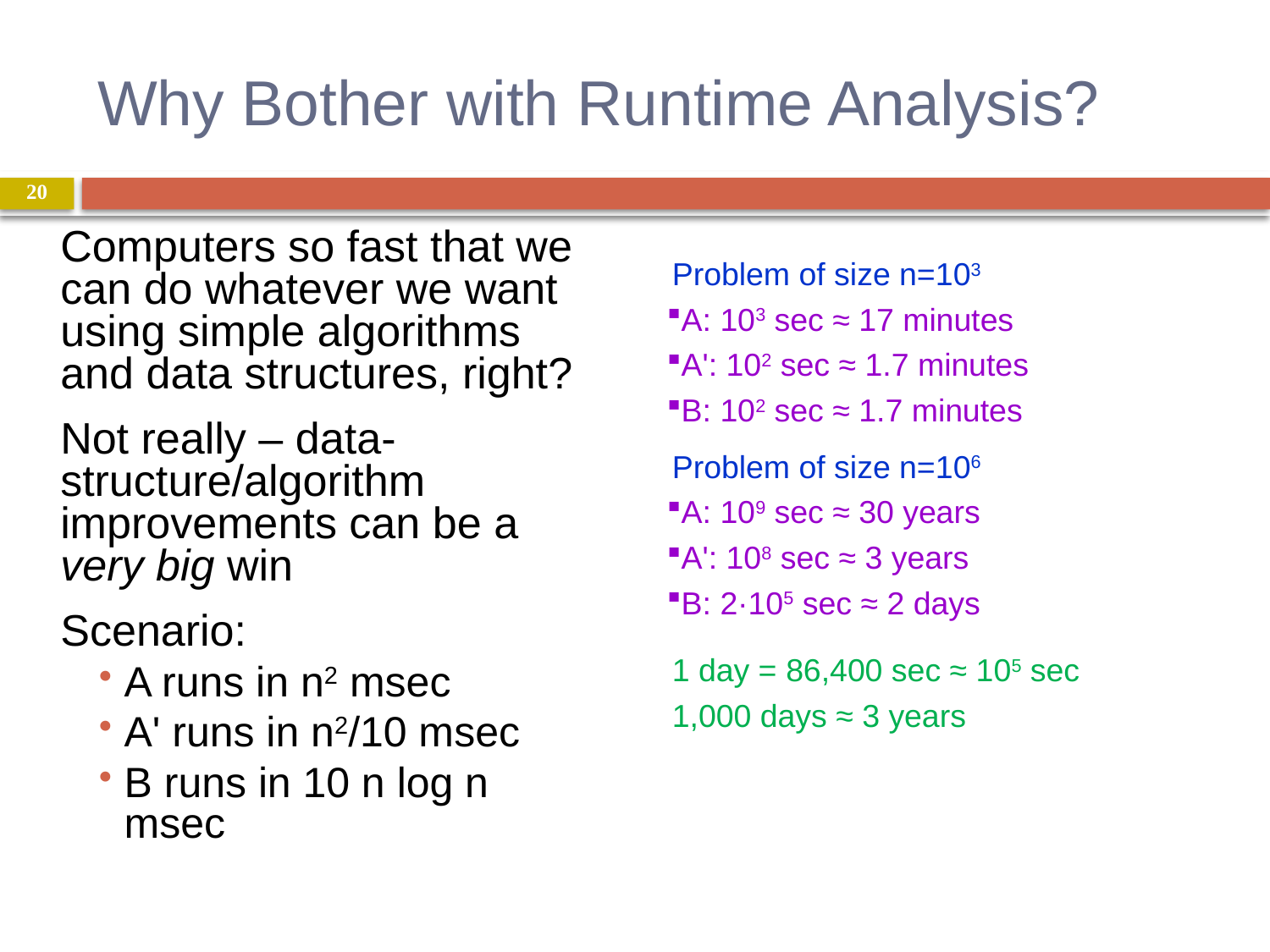

# Why Bother with Runtime Analysis?
20
Computers so fast that we can do whatever we want using simple algorithms and data structures, right?
Not really – data-structure/algorithm improvements can be a very big win
Scenario:
A runs in n2 msec
A' runs in n2/10 msec
B runs in 10 n log n msec
Problem of size n=103
A: 103 sec ≈ 17 minutes
A': 102 sec ≈ 1.7 minutes
B: 102 sec ≈ 1.7 minutes
Problem of size n=106
A: 109 sec ≈ 30 years
A': 108 sec ≈ 3 years
B: 2·105 sec ≈ 2 days
1 day = 86,400 sec ≈ 105 sec
1,000 days ≈ 3 years